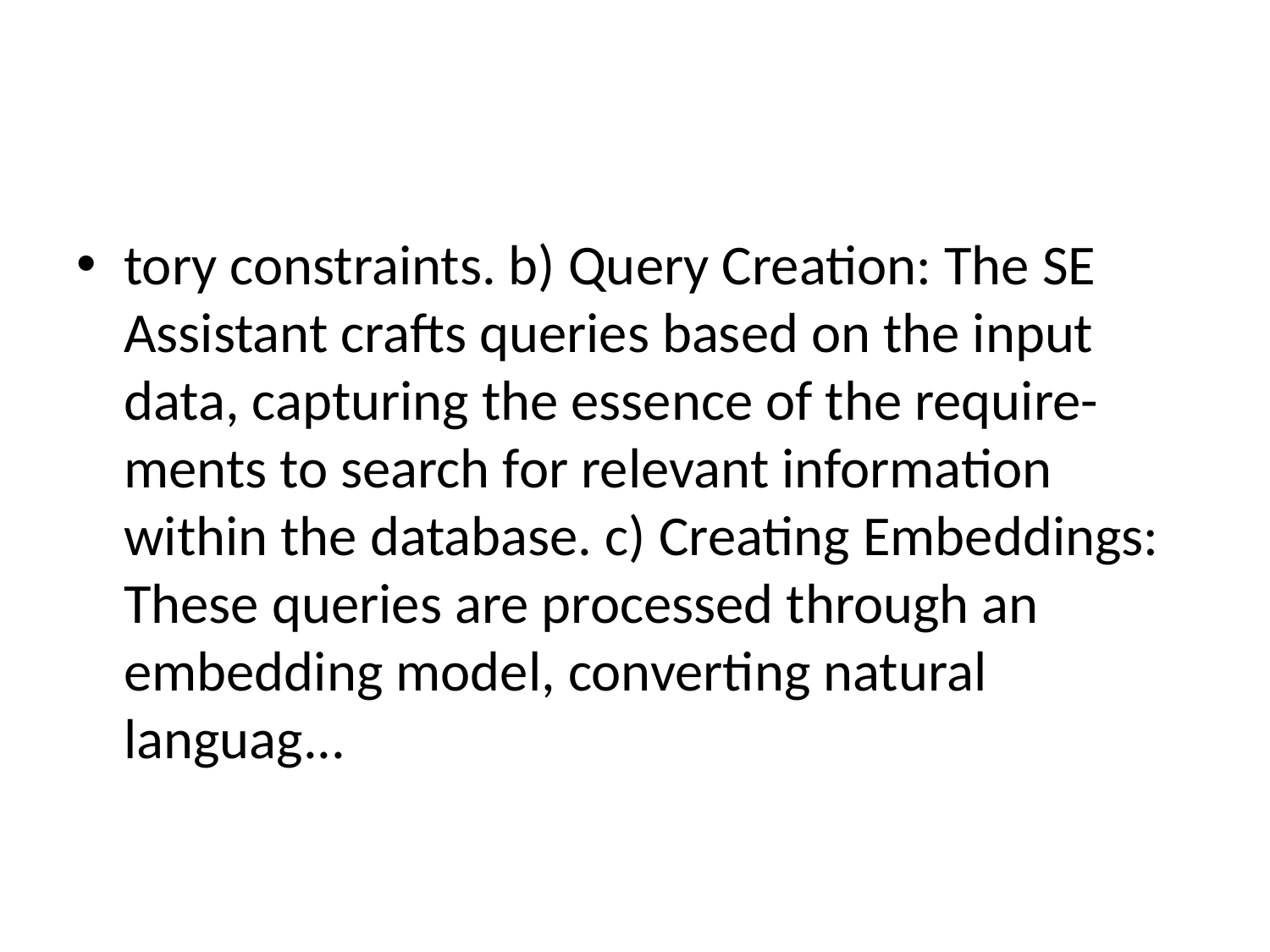

#
tory constraints. b) Query Creation: The SE Assistant crafts queries based on the input data, capturing the essence of the require- ments to search for relevant information within the database. c) Creating Embeddings: These queries are processed through an embedding model, converting natural languag...